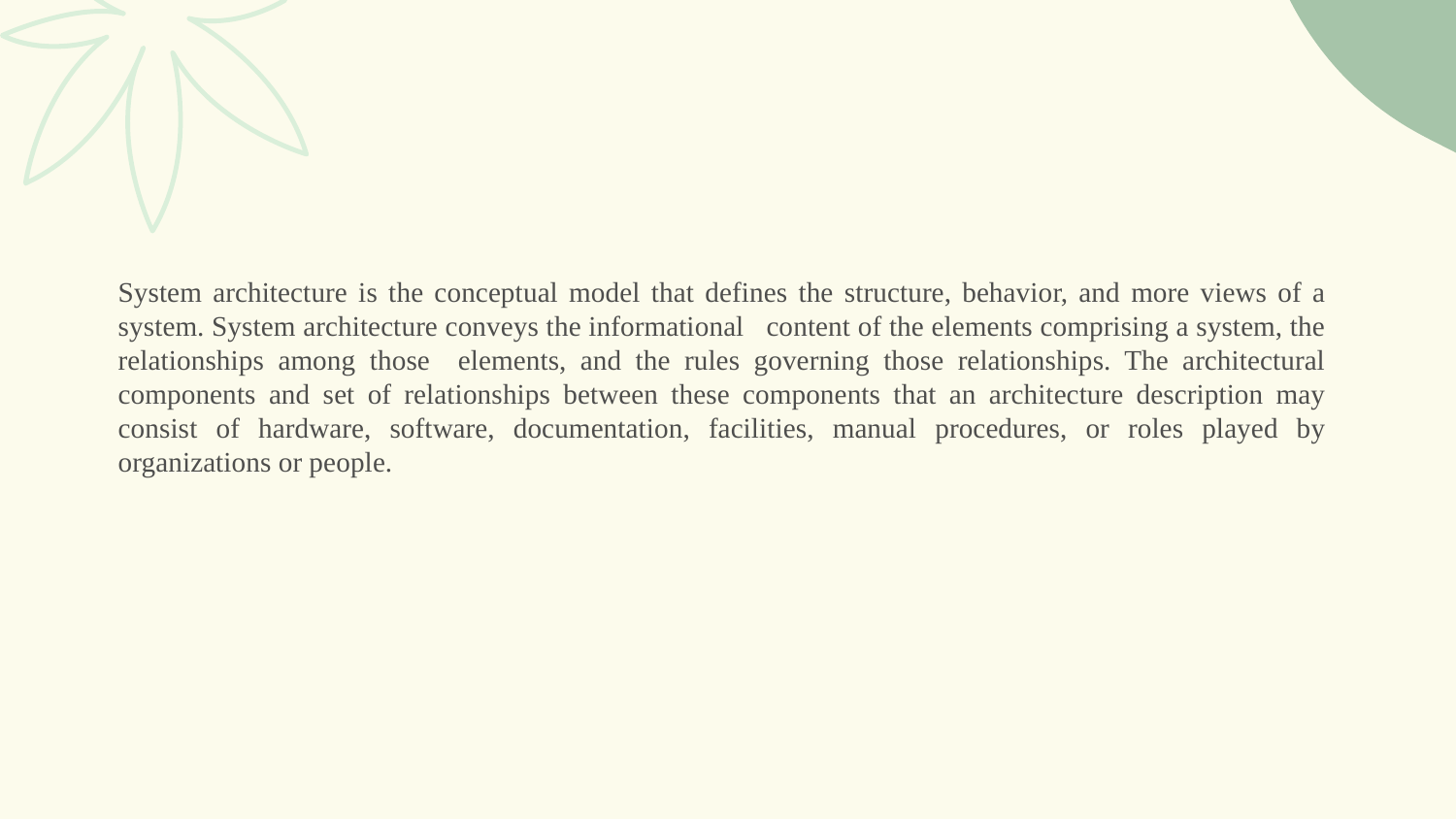

System architecture is the conceptual model that defines the structure, behavior, and more views of a system. System architecture conveys the informational   content of the elements comprising a system, the relationships among those  elements, and the rules governing those relationships. The architectural components and set of relationships between these components that an architecture description may consist of hardware, software, documentation, facilities, manual procedures, or roles played by organizations or people.